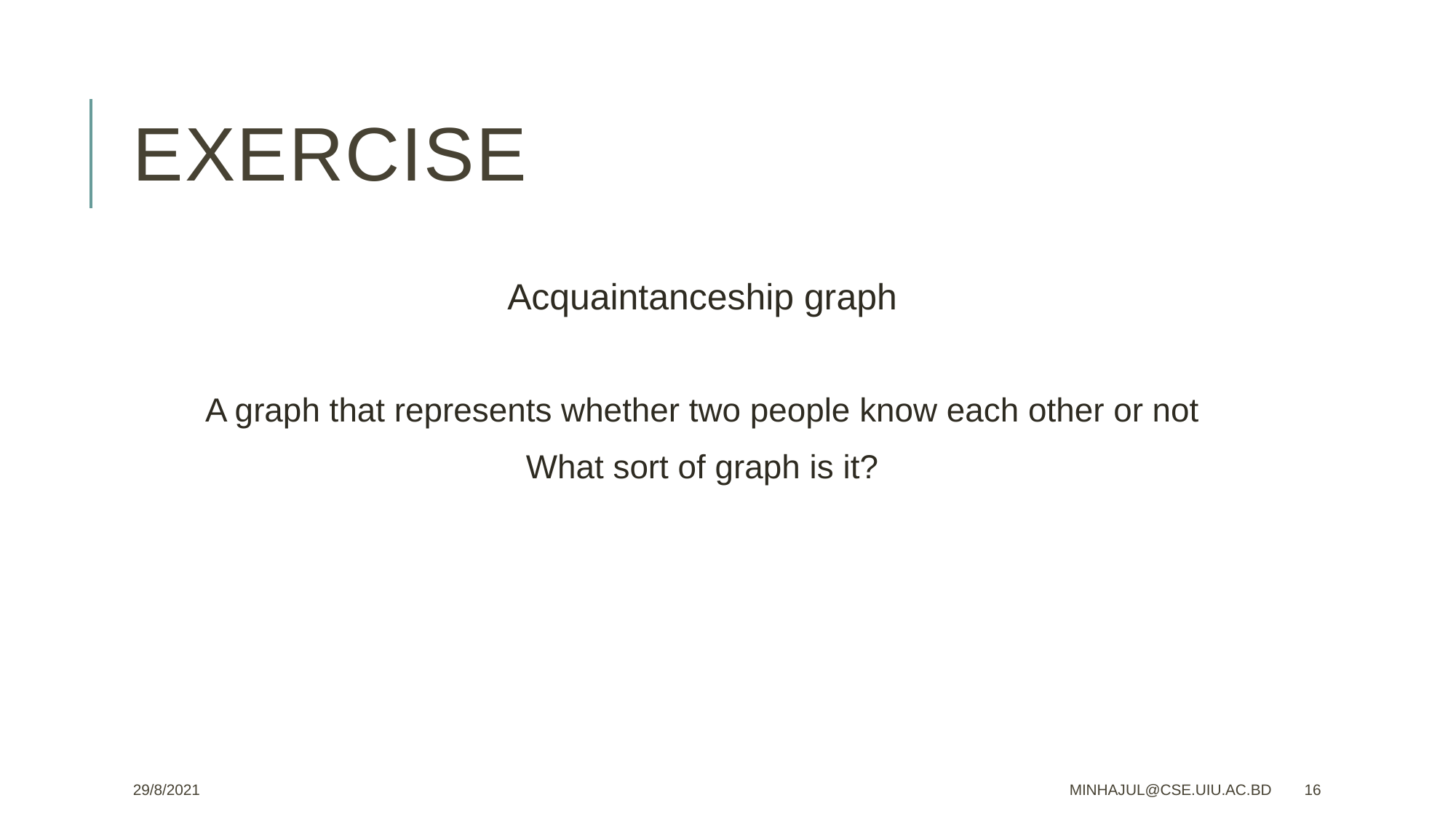

# Exercise
Acquaintanceship graph

A graph that represents whether two people know each other or not
What sort of graph is it?
29/8/2021
minhajul@cse.uiu.ac.bd
16